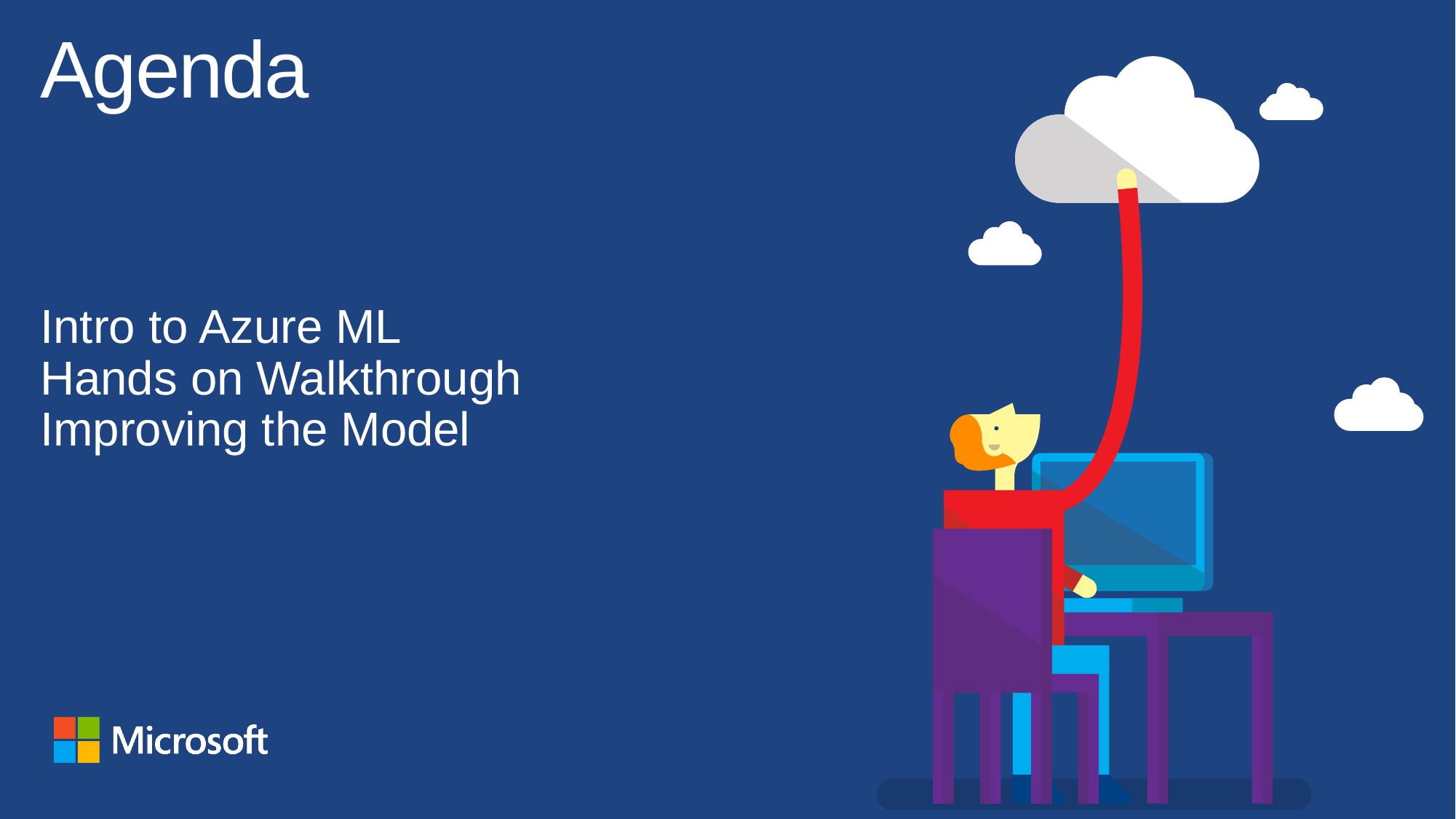

# Agenda
Intro to Azure ML
Hands on Walkthrough
Improving the Model